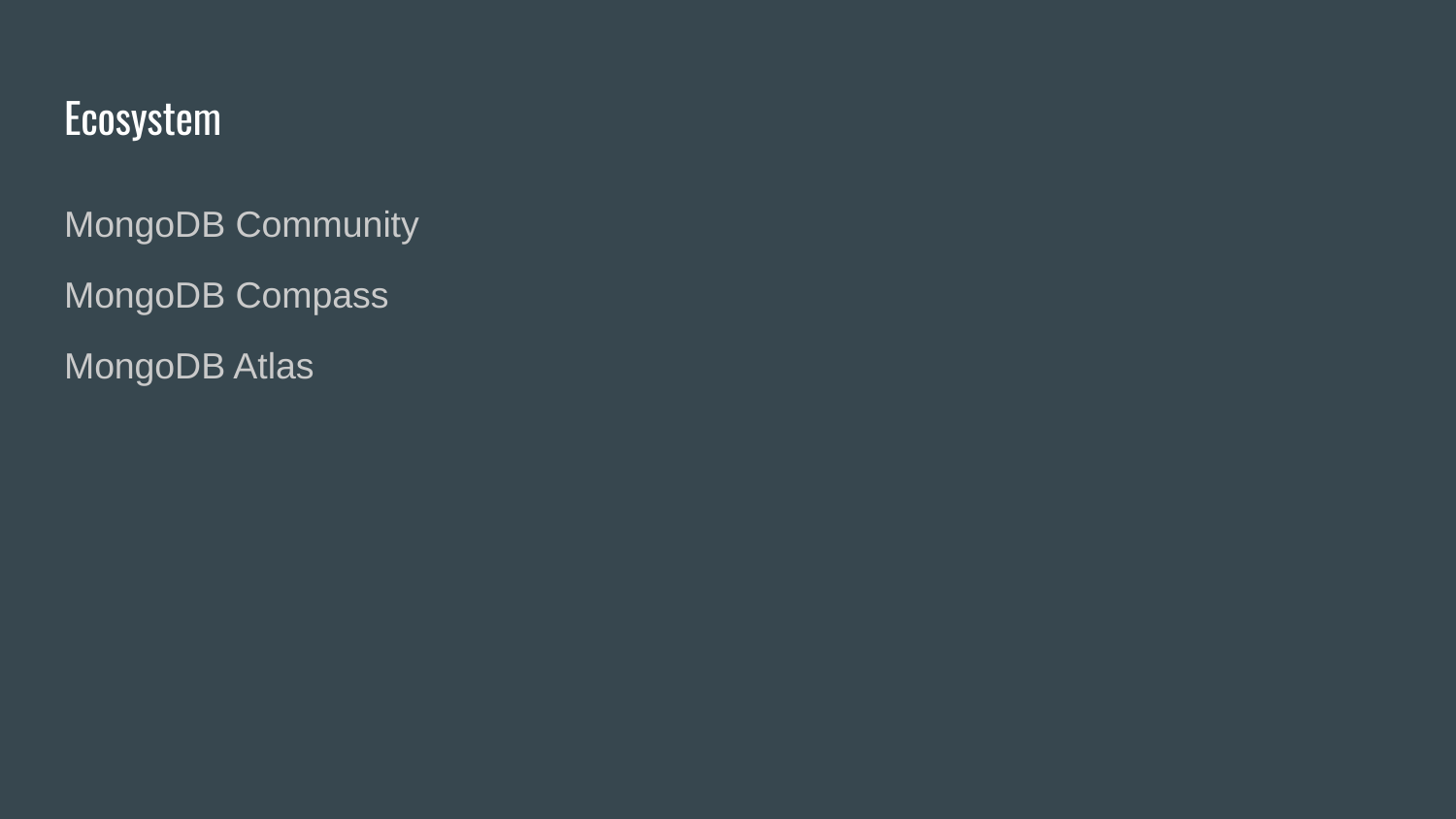

# Ecosystem
MongoDB Community
MongoDB Compass
MongoDB Atlas